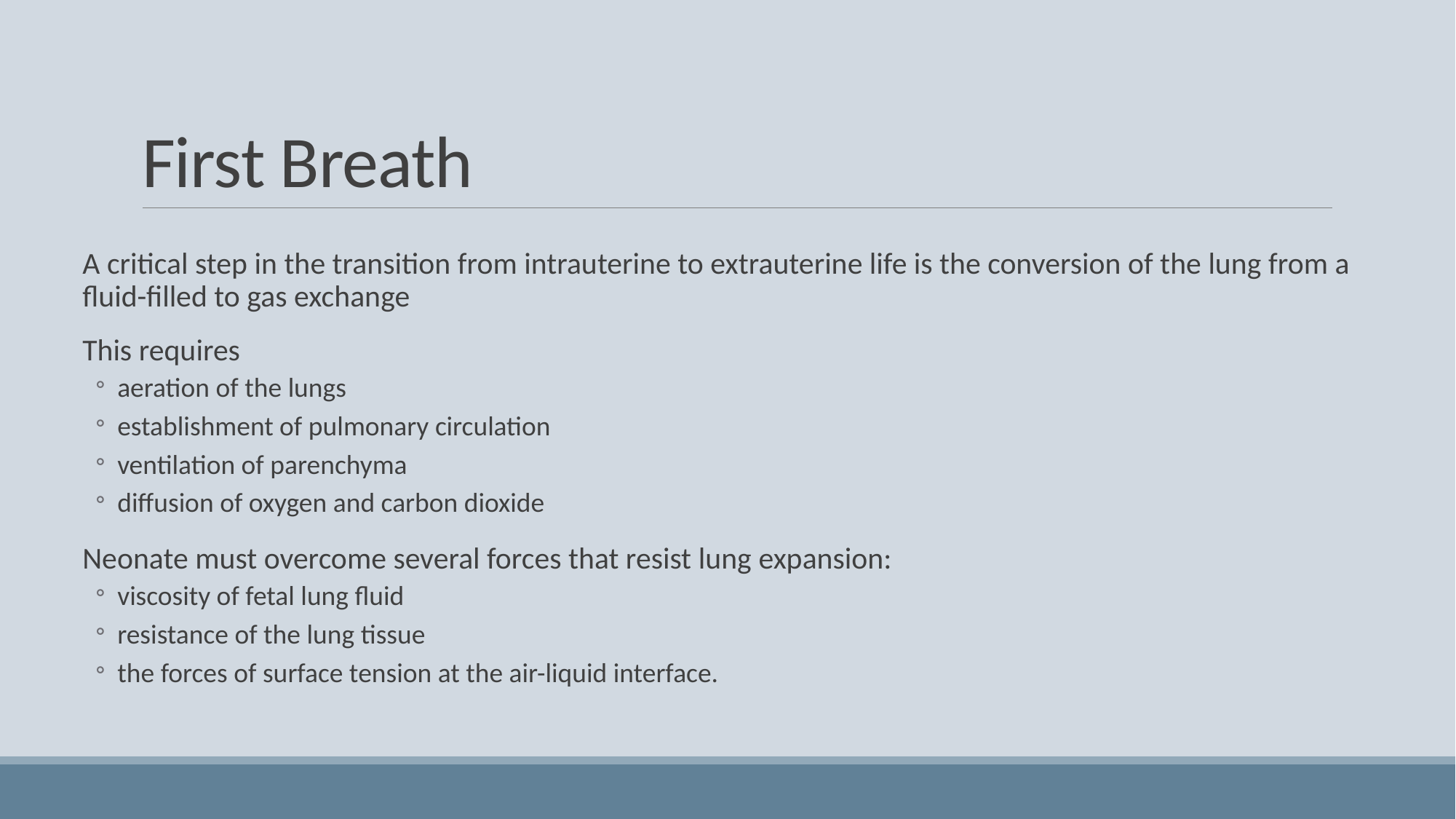

# First Breath
A critical step in the transition from intrauterine to extrauterine life is the conversion of the lung from a fluid-filled to gas exchange
This requires
aeration of the lungs
establishment of pulmonary circulation
ventilation of parenchyma
diffusion of oxygen and carbon dioxide
Neonate must overcome several forces that resist lung expansion:
viscosity of fetal lung fluid
resistance of the lung tissue
the forces of surface tension at the air-liquid interface.